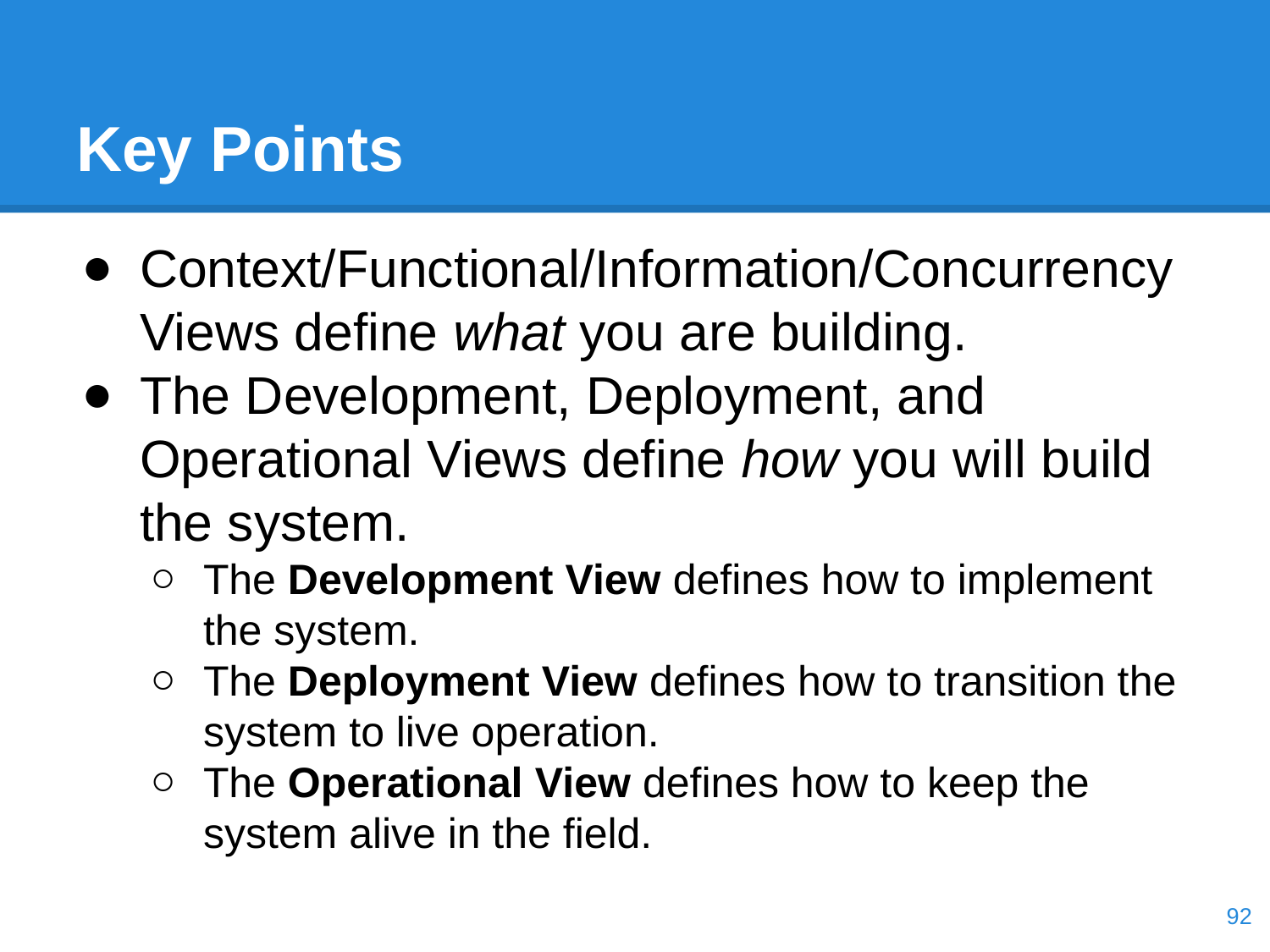

# Key Points
Context/Functional/Information/Concurrency Views define what you are building.
The Development, Deployment, and Operational Views define how you will build the system.
The Development View defines how to implement the system.
The Deployment View defines how to transition the system to live operation.
The Operational View defines how to keep the system alive in the field.
92